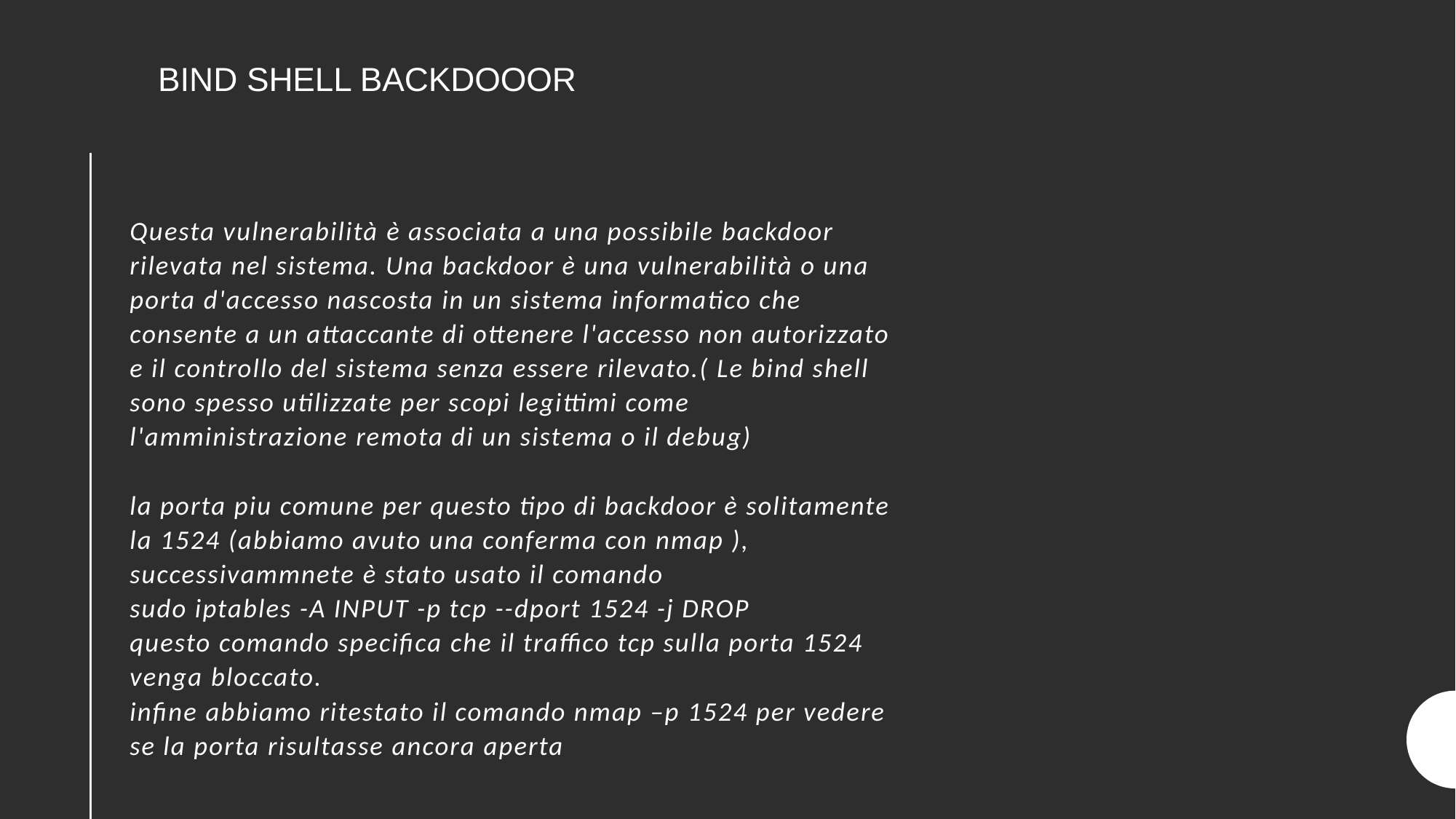

BIND SHELL BACKDOOOR
# Questa vulnerabilità è associata a una possibile backdoor rilevata nel sistema. Una backdoor è una vulnerabilità o una porta d'accesso nascosta in un sistema informatico che consente a un attaccante di ottenere l'accesso non autorizzato e il controllo del sistema senza essere rilevato.( Le bind shell sono spesso utilizzate per scopi legittimi come l'amministrazione remota di un sistema o il debug)   la porta piu comune per questo tipo di backdoor è solitamente la 1524 (abbiamo avuto una conferma con nmap ), successivammnete è stato usato il comando sudo iptables -A INPUT -p tcp --dport 1524 -j DROP questo comando specifica che il traffico tcp sulla porta 1524 venga bloccato. infine abbiamo ritestato il comando nmap –p 1524 per vedere se la porta risultasse ancora aperta